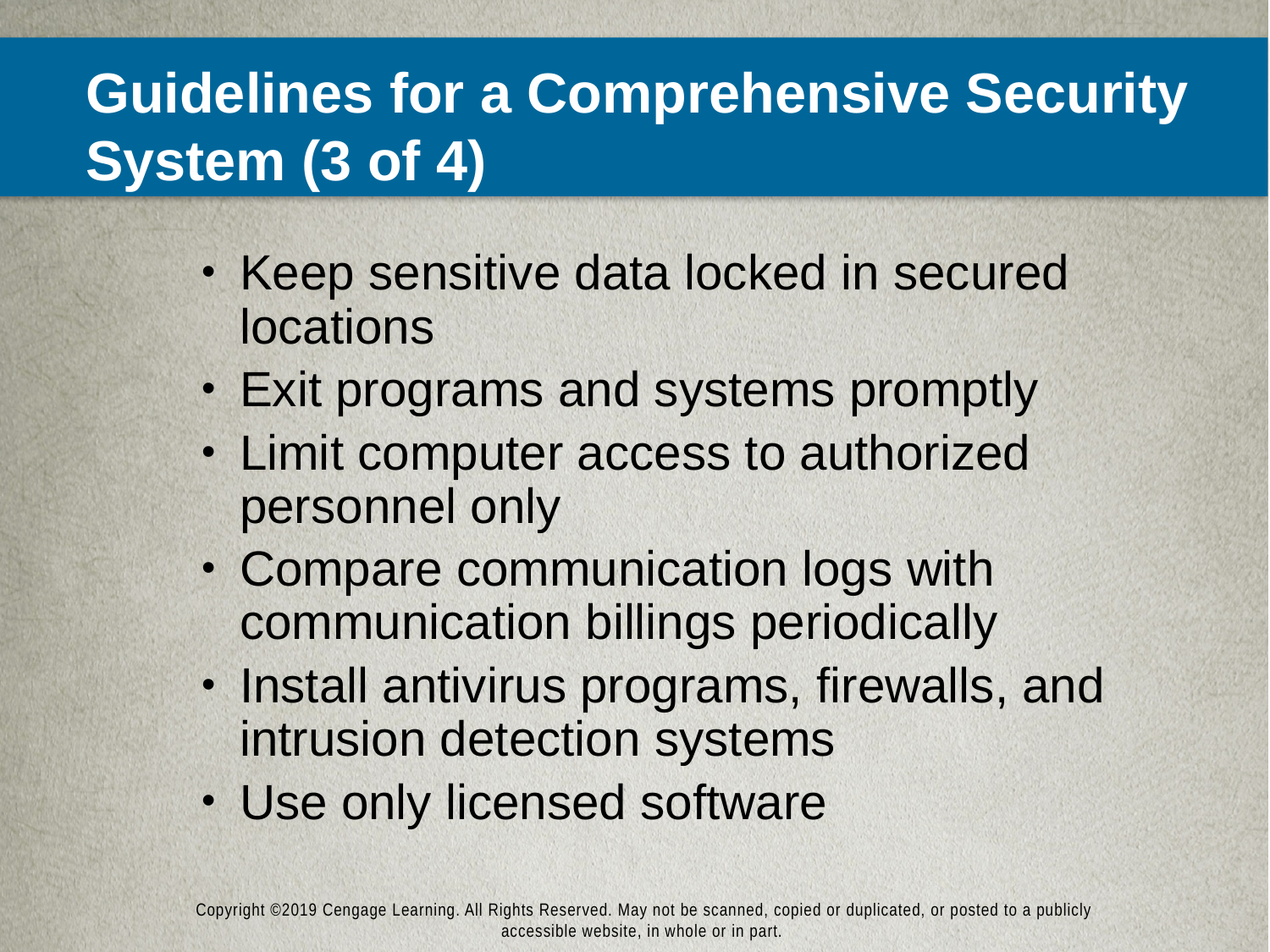

# Guidelines for a Comprehensive Security System (3 of 4)
Keep sensitive data locked in secured locations
Exit programs and systems promptly
Limit computer access to authorized personnel only
Compare communication logs with communication billings periodically
Install antivirus programs, firewalls, and intrusion detection systems
Use only licensed software